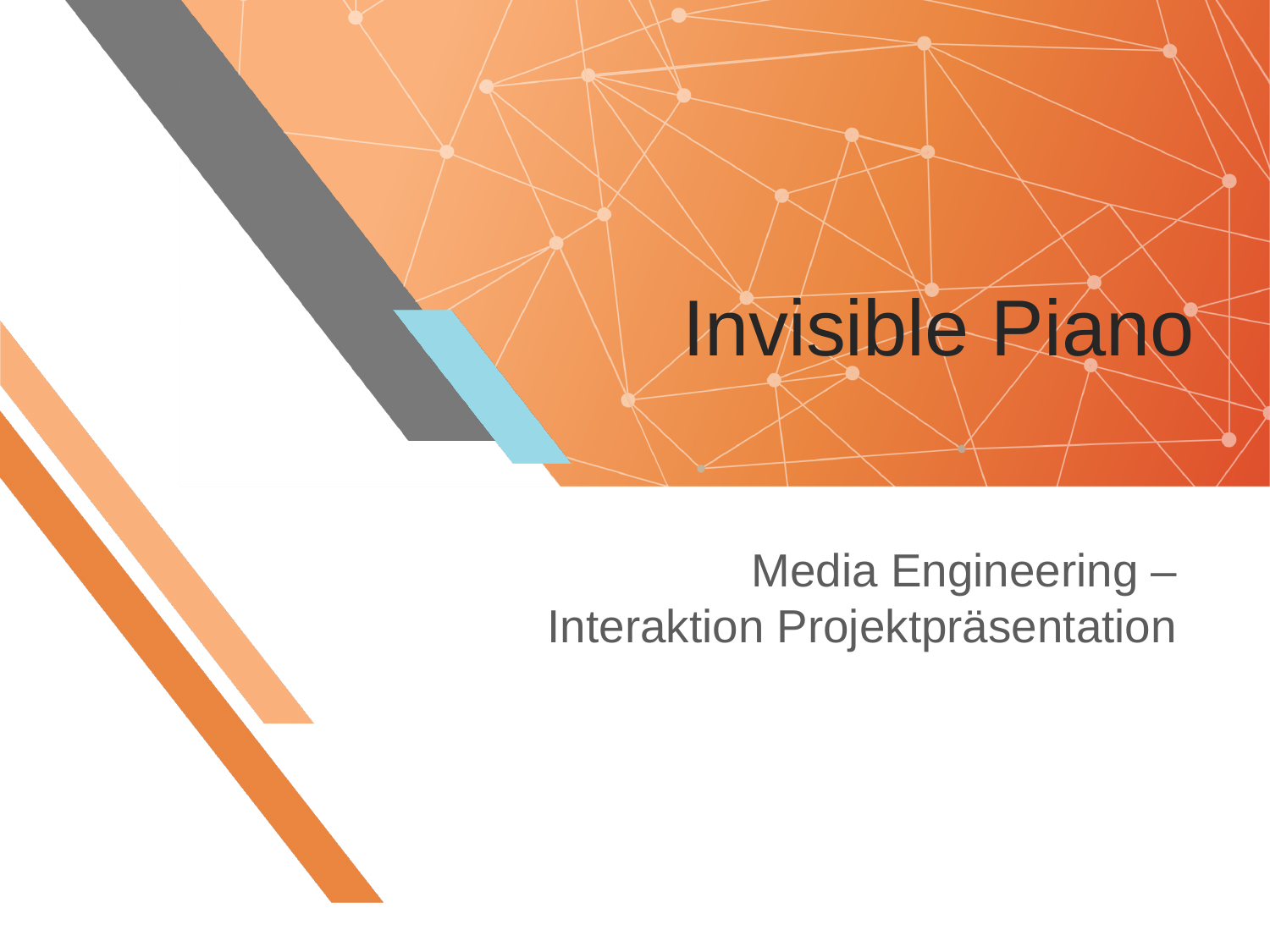

# Invisible Piano
Media Engineering – Interaktion Projektpräsentation